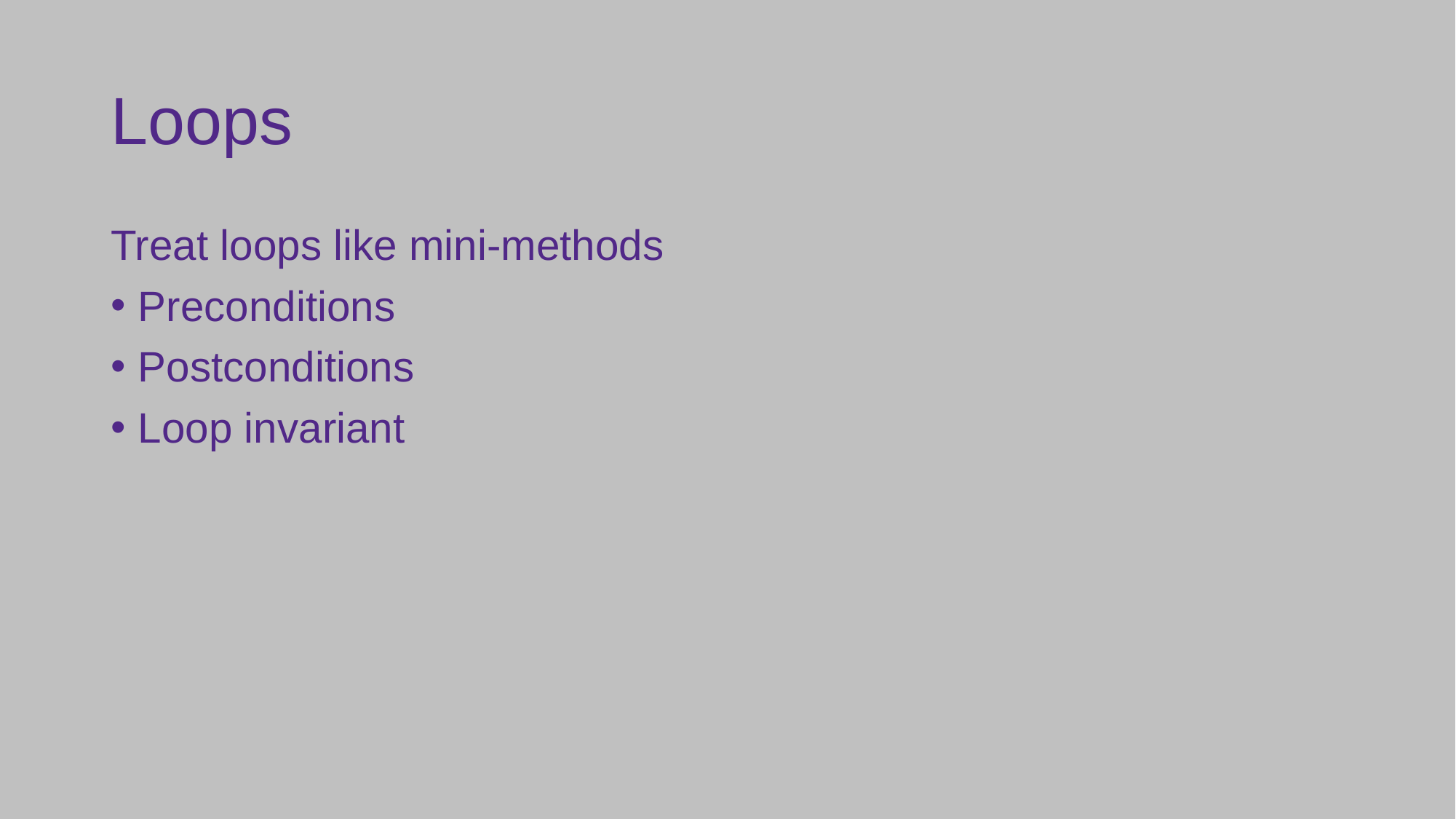

# Loops
Treat loops like mini-methods
Preconditions
Postconditions
Loop invariant